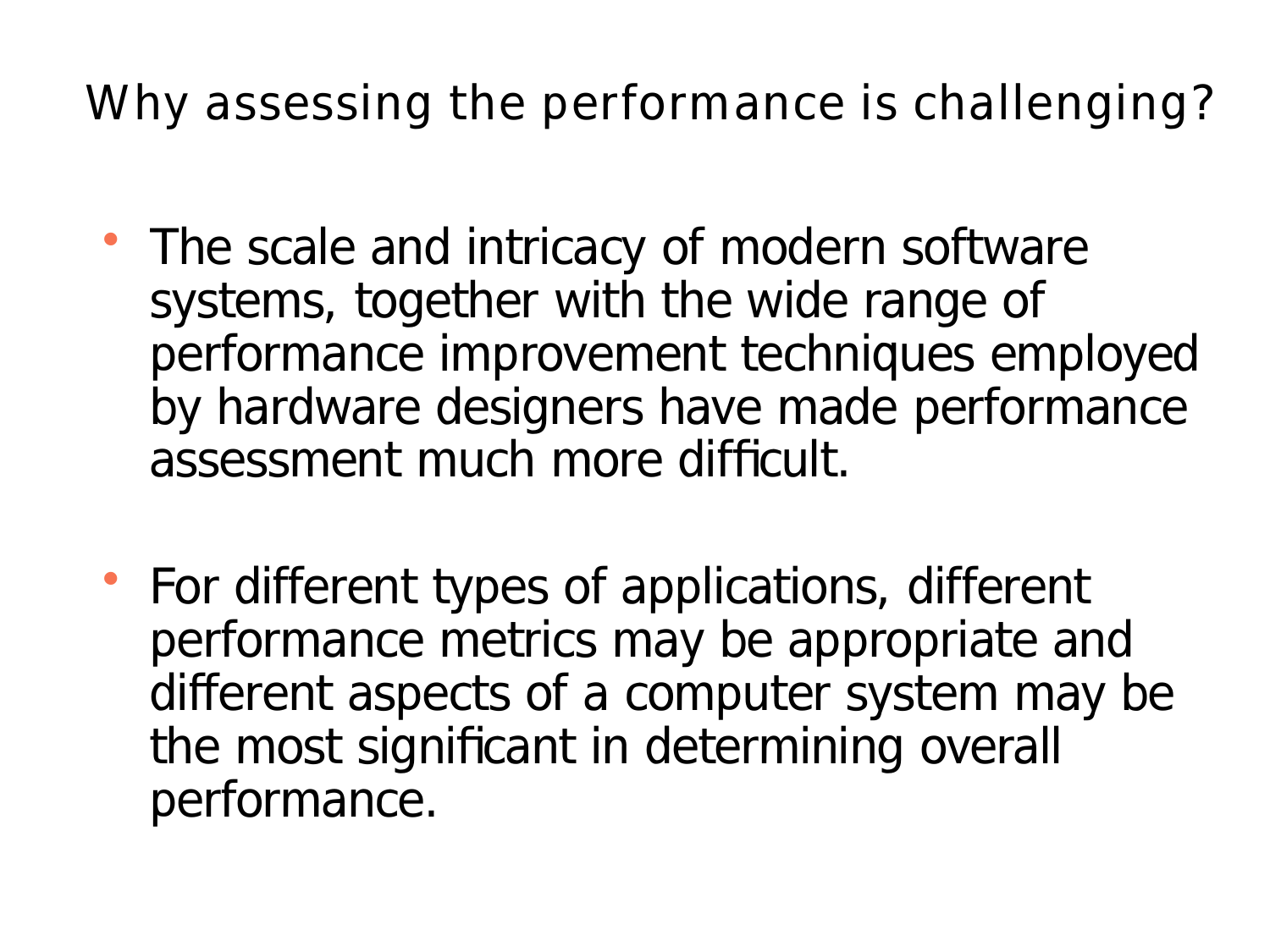

# Why assessing the performance is challenging?
The scale and intricacy of modern software systems, together with the wide range of performance improvement techniques employed by hardware designers have made performance assessment much more difficult.

For different types of applications, different performance metrics may be appropriate and different aspects of a computer system may be the most significant in determining overall performance.